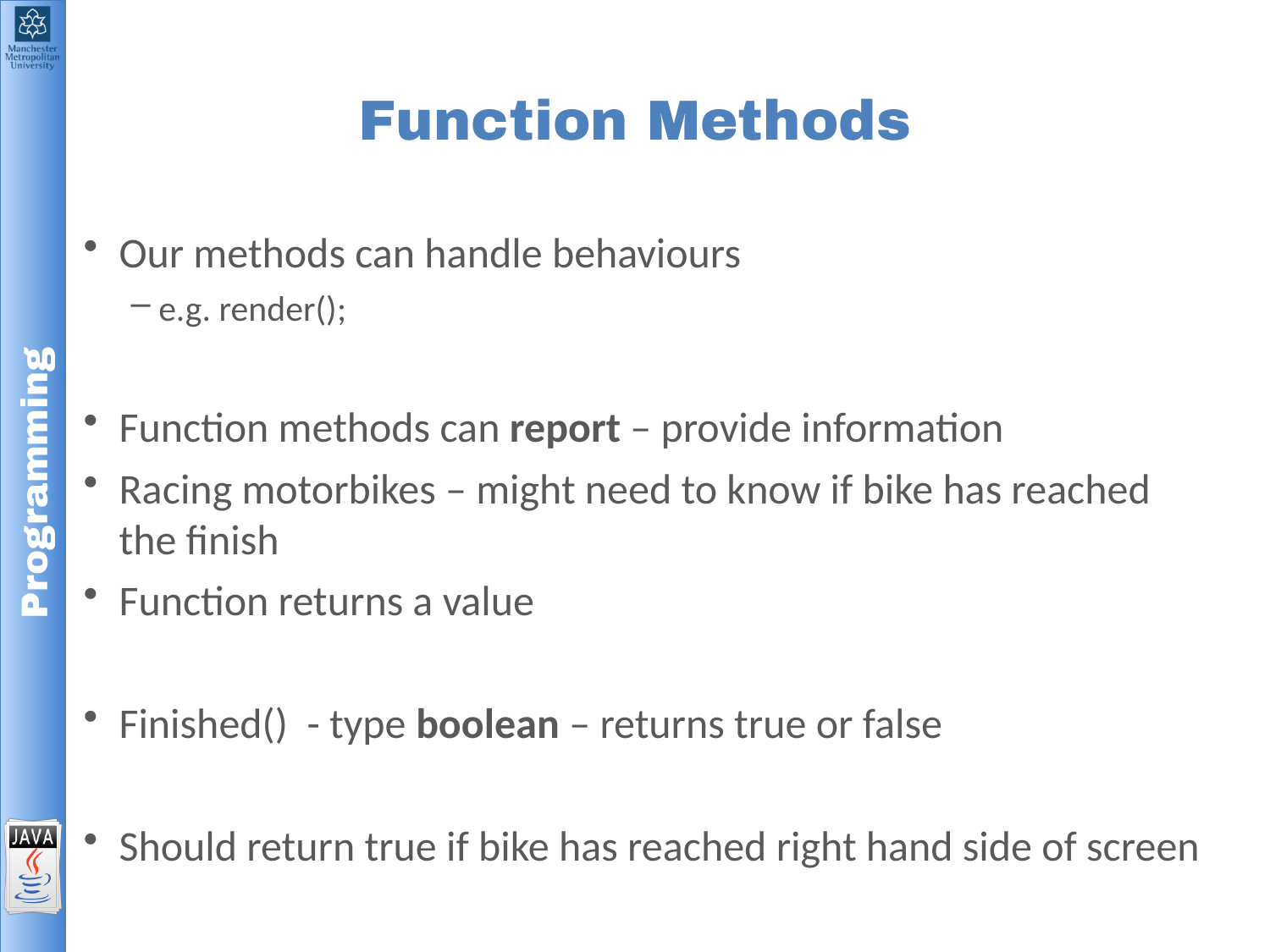

# Function Methods
Our methods can handle behaviours
 e.g. render();

Function methods can report – provide information
Racing motorbikes – might need to know if bike has reached the finish
Function returns a value

Finished()  - type boolean – returns true or false

Should return true if bike has reached right hand side of screen